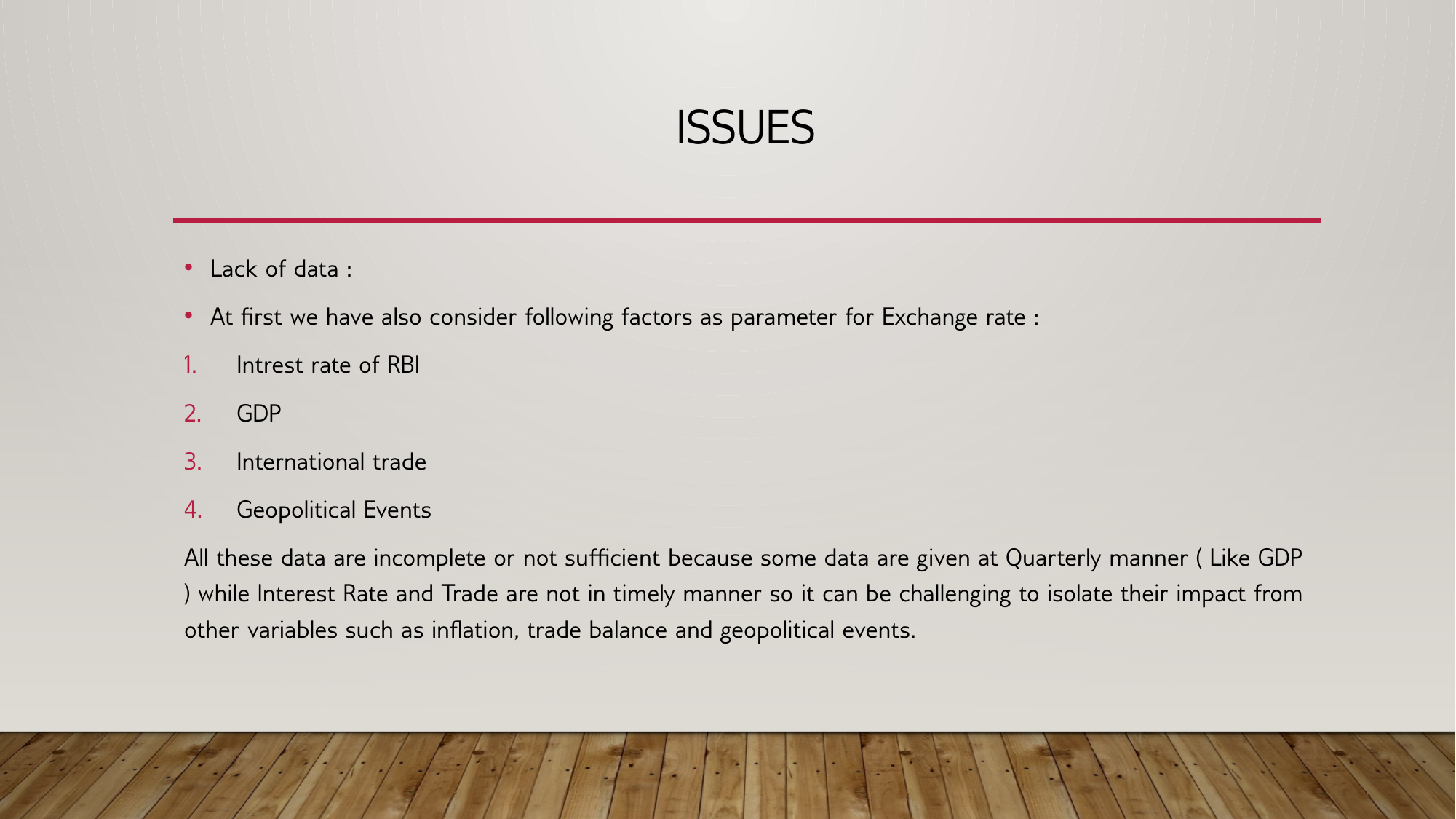

# Issues
Lack of data :
At first we have also consider following factors as parameter for Exchange rate :
Intrest rate of RBI
GDP
International trade
Geopolitical Events
All these data are incomplete or not sufficient because some data are given at Quarterly manner ( Like GDP ) while Interest Rate and Trade are not in timely manner so it can be challenging to isolate their impact from other variables such as inflation, trade balance and geopolitical events.